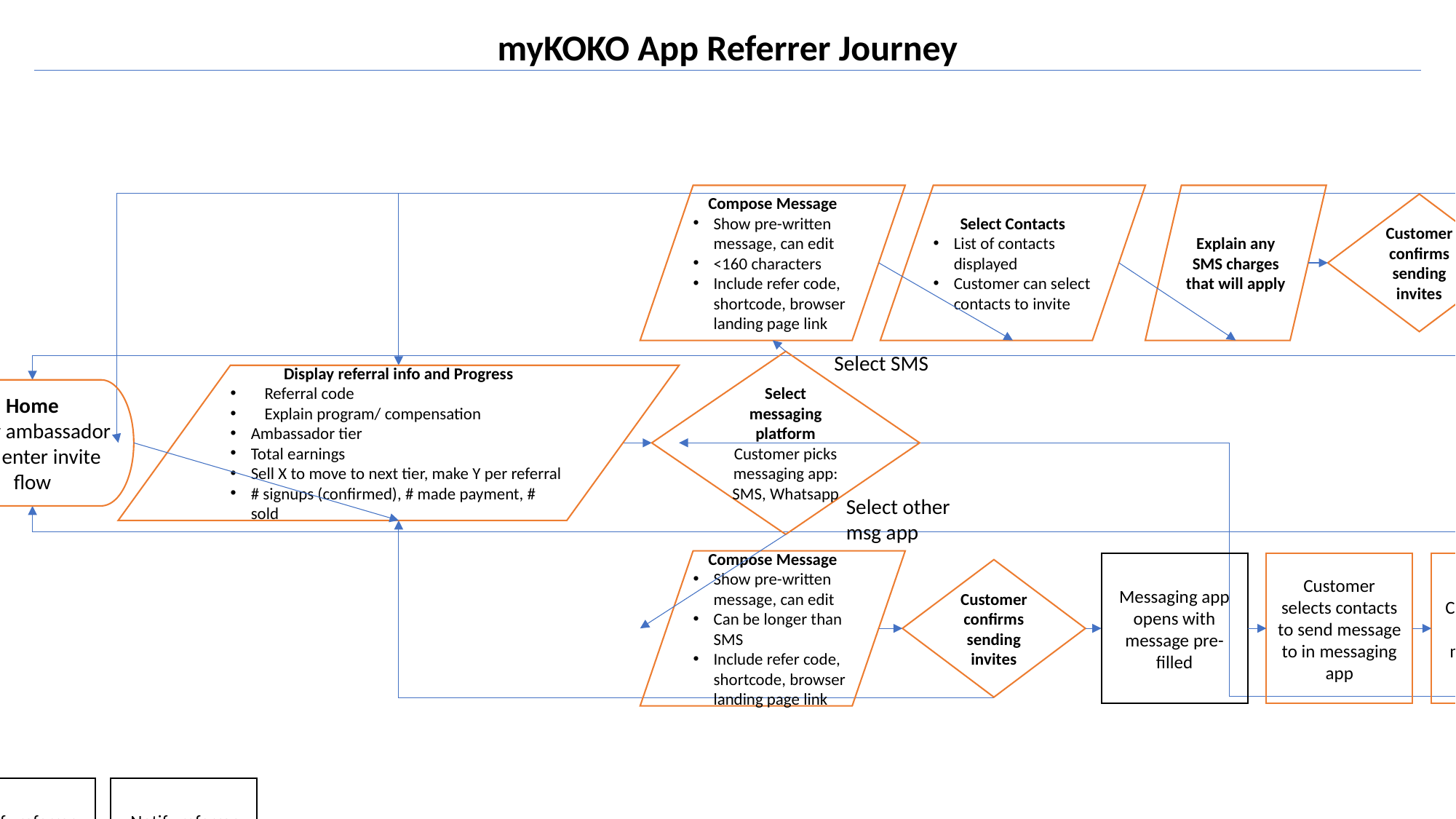

myKOKO App Referrer Journey
Referred numbers sent to KOKO systems
Compose Message
Show pre-written message, can edit
<160 characters
Include refer code, shortcode, browser landing page link
Select Contacts
List of contacts displayed
Customer can select contacts to invite
Explain any SMS charges that will apply
SMSes sent to referees
Next Steps
How bonus is claimed, how to track success
Customer confirms sending invites
Refer more or home?
Online?
Offline warning
Customer should connect to internet to be credited w/ referrals
Select messaging platform
Customer picks messaging app: SMS, Whatsapp
Display referral info and Progress
Referral code
Explain program/ compensation
Ambassador tier
Total earnings
Sell X to move to next tier, make Y per referral
# signups (confirmed), # made payment, # sold
Home
Show ambassador tier, enter invite flow
Numbers referred sent when customer is online
Compose Message
Show pre-written message, can edit
Can be longer than SMS
Include refer code, shortcode, browser landing page link
Next Steps
How bonus is claimed, how to track success
Messaging app opens with message pre-filled
Customer selects contacts to send message to in messaging app
Customer sends message in messaging app
Refer more or home?
Customer confirms sending invites
Notify referrer when a referee buys stove (do not give name)
Notify referrer when going up an Ambassador tier
Select SMS
Select other msg app